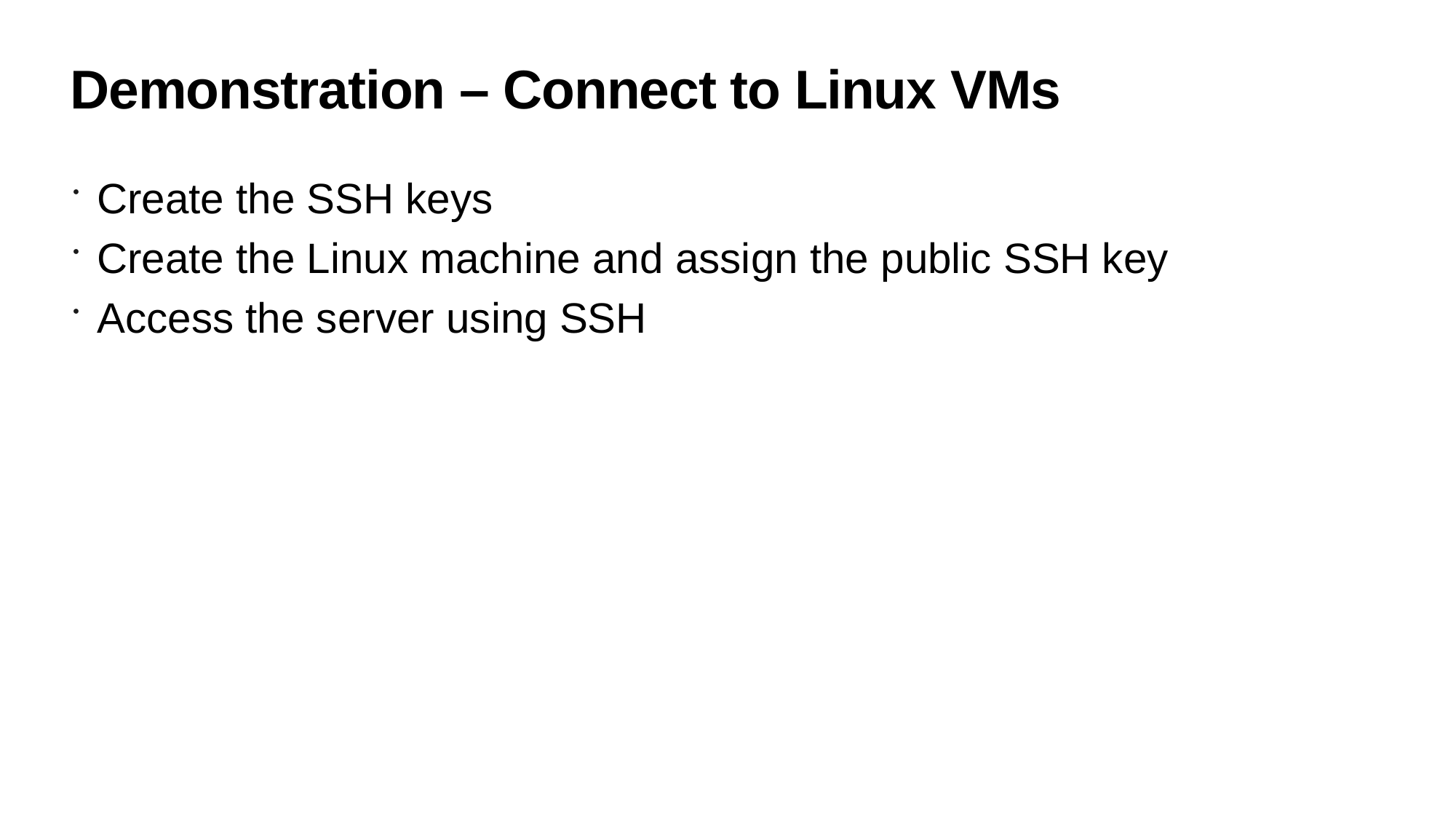

# Demonstration – Connect to Linux VMs
Create the SSH keys
Create the Linux machine and assign the public SSH key
Access the server using SSH